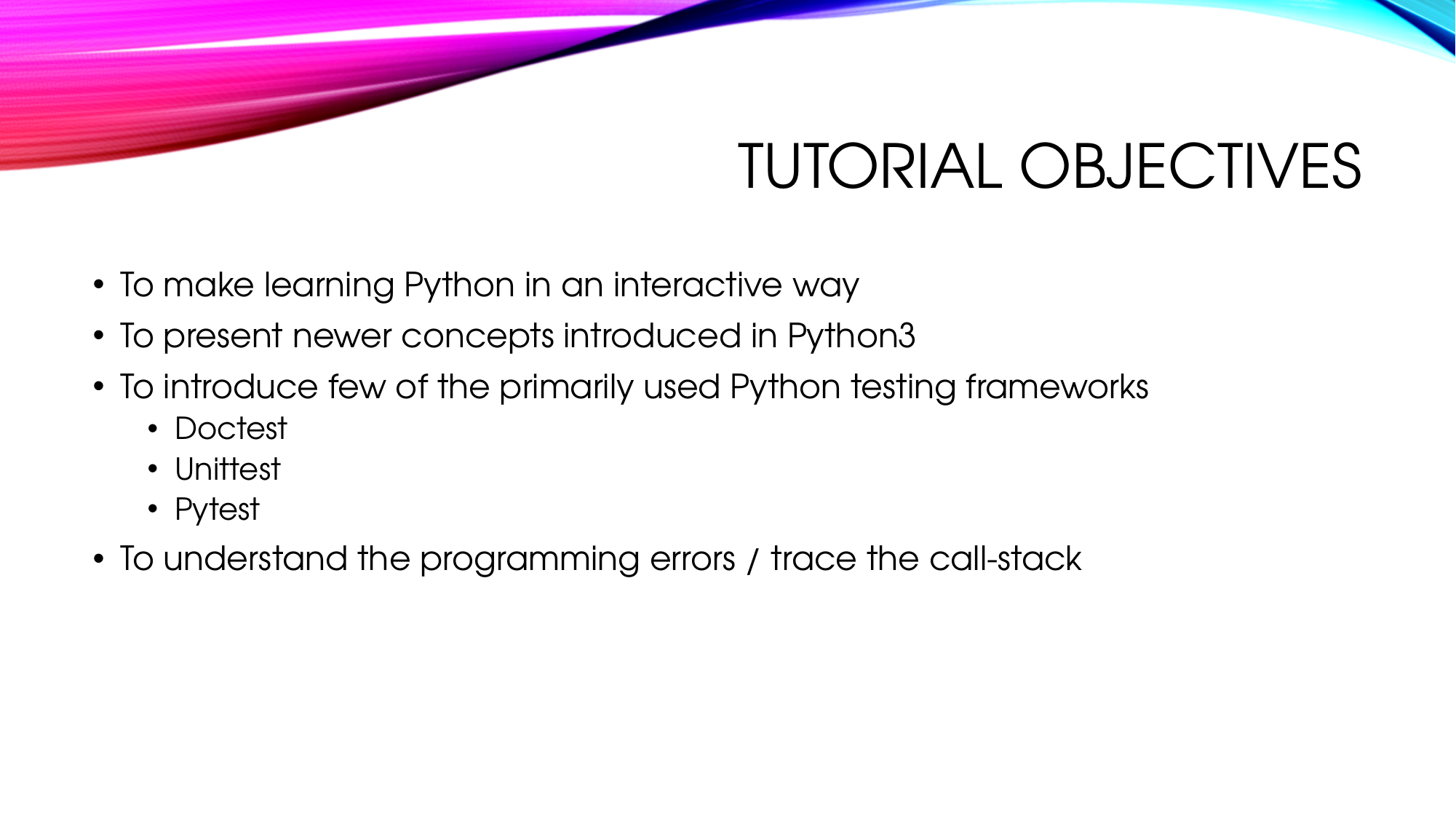

# Tutorial objectives
To make learning Python in an interactive way
To present newer concepts introduced in Python3
To introduce few of the primarily used Python testing frameworks
Doctest
Unittest
Pytest
To understand the programming errors / trace the call-stack